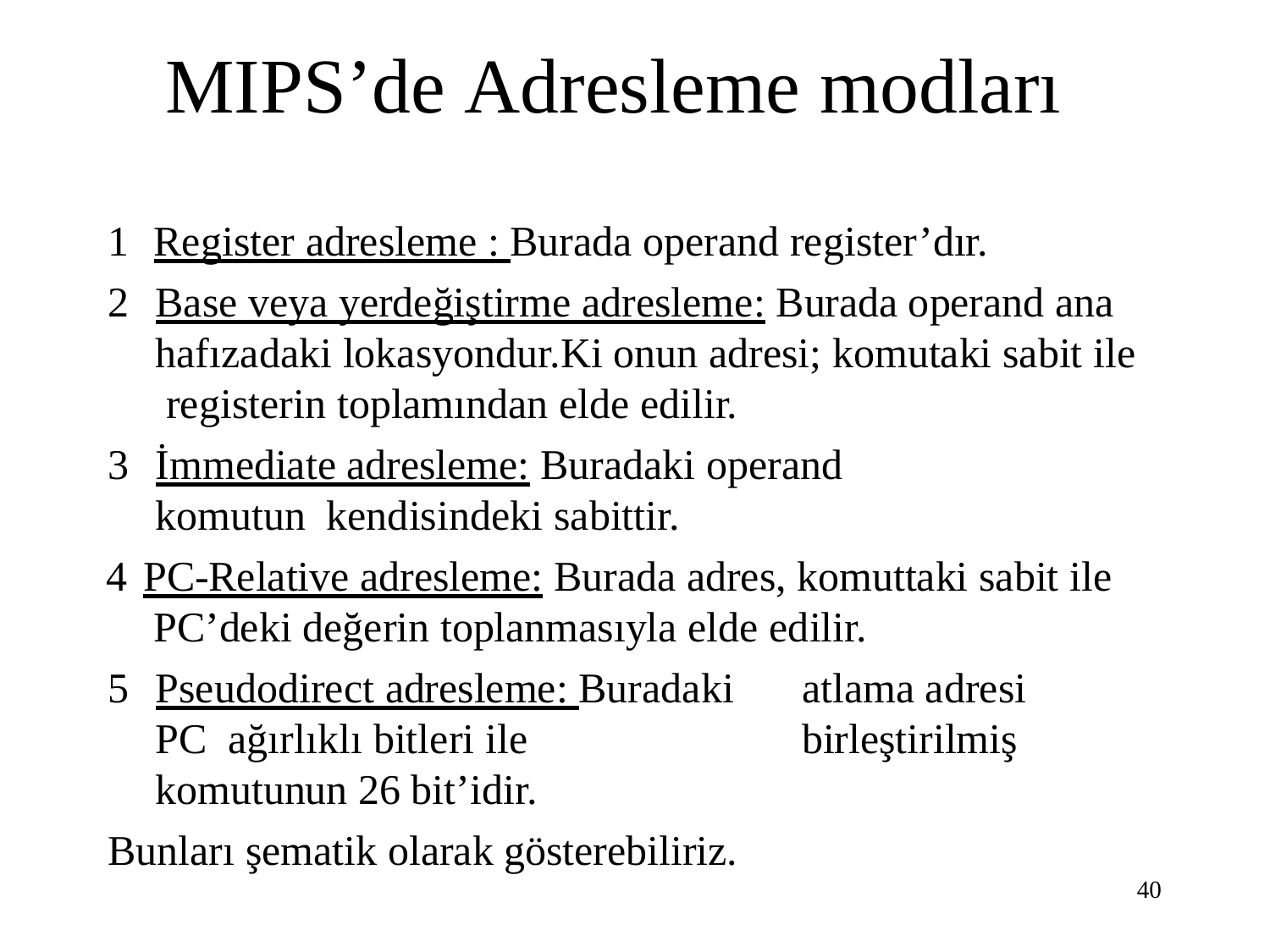

# MIPS’de Adresleme modları
Register adresleme : Burada operand register’dır.
Base veya yerdeğiştirme adresleme: Burada operand ana  hafızadaki lokasyondur.Ki onun adresi; komutaki sabit ile  registerin toplamından elde edilir.
İmmediate adresleme: Buradaki operand komutun  kendisindeki sabittir.
PC-Relative adresleme: Burada adres, komuttaki sabit ile  PC’deki değerin toplanmasıyla elde edilir.
Pseudodirect adresleme: Buradaki	atlama adresi PC  ağırlıklı bitleri ile	birleştirilmiş komutunun 26 bit’idir.
Bunları şematik olarak gösterebiliriz.
40